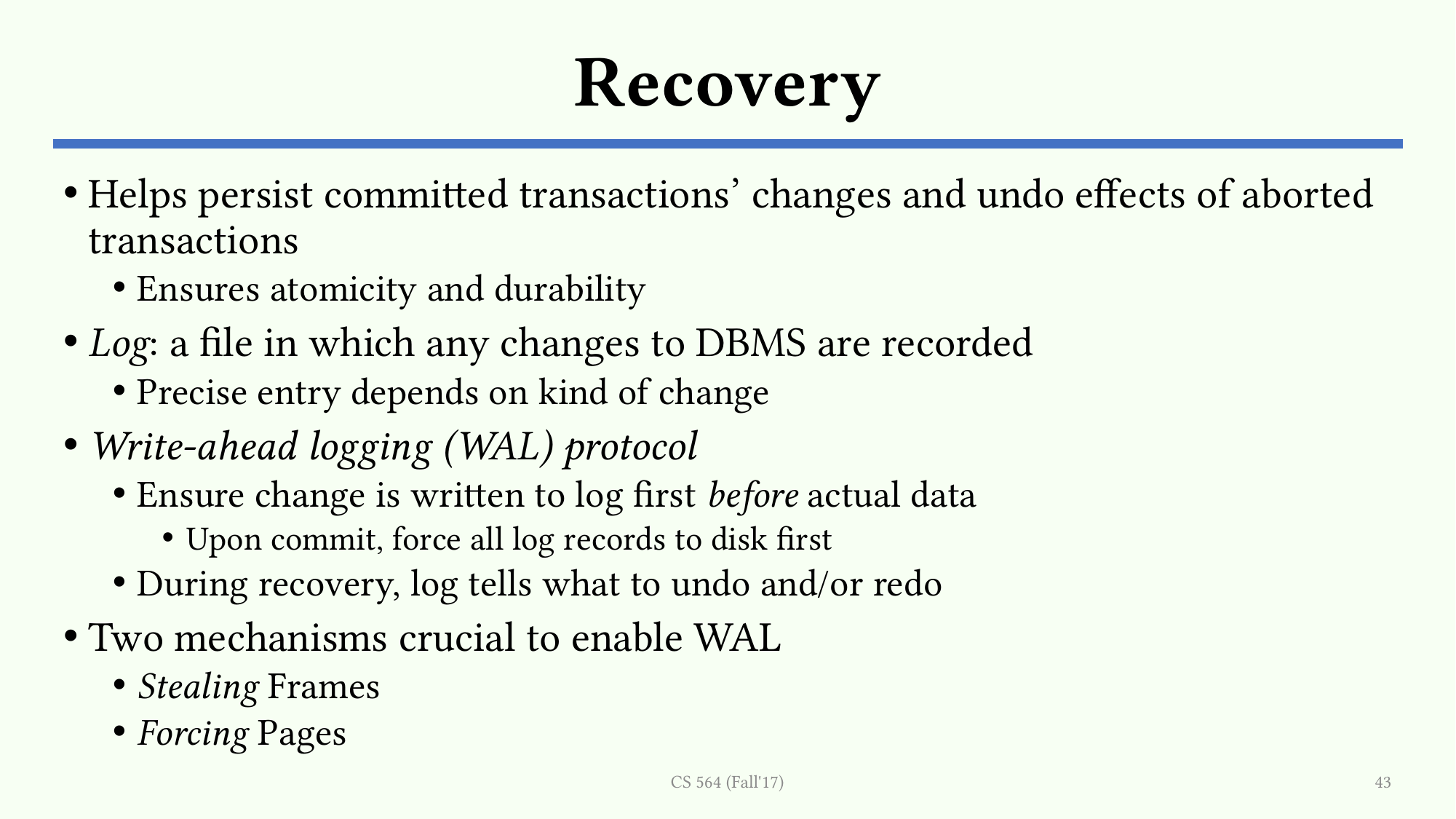

# Recovery
Helps persist committed transactions’ changes and undo effects of aborted transactions
Ensures atomicity and durability
Log: a file in which any changes to DBMS are recorded
Precise entry depends on kind of change
Write-ahead logging (WAL) protocol
Ensure change is written to log first before actual data
Upon commit, force all log records to disk first
During recovery, log tells what to undo and/or redo
Two mechanisms crucial to enable WAL
Stealing Frames
Forcing Pages
CS 564 (Fall'17)
43